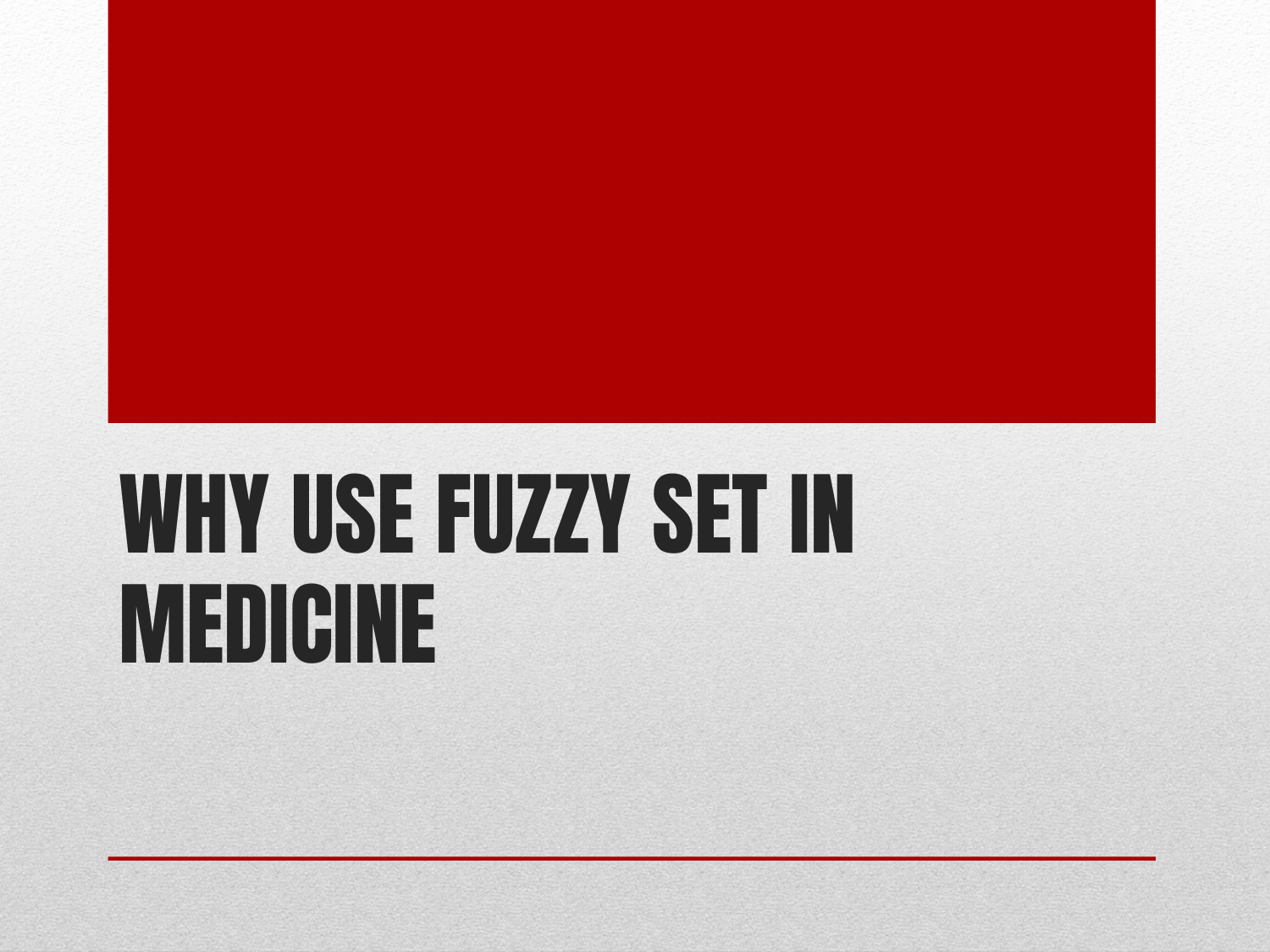

# Why use fuzzy set in Medicine